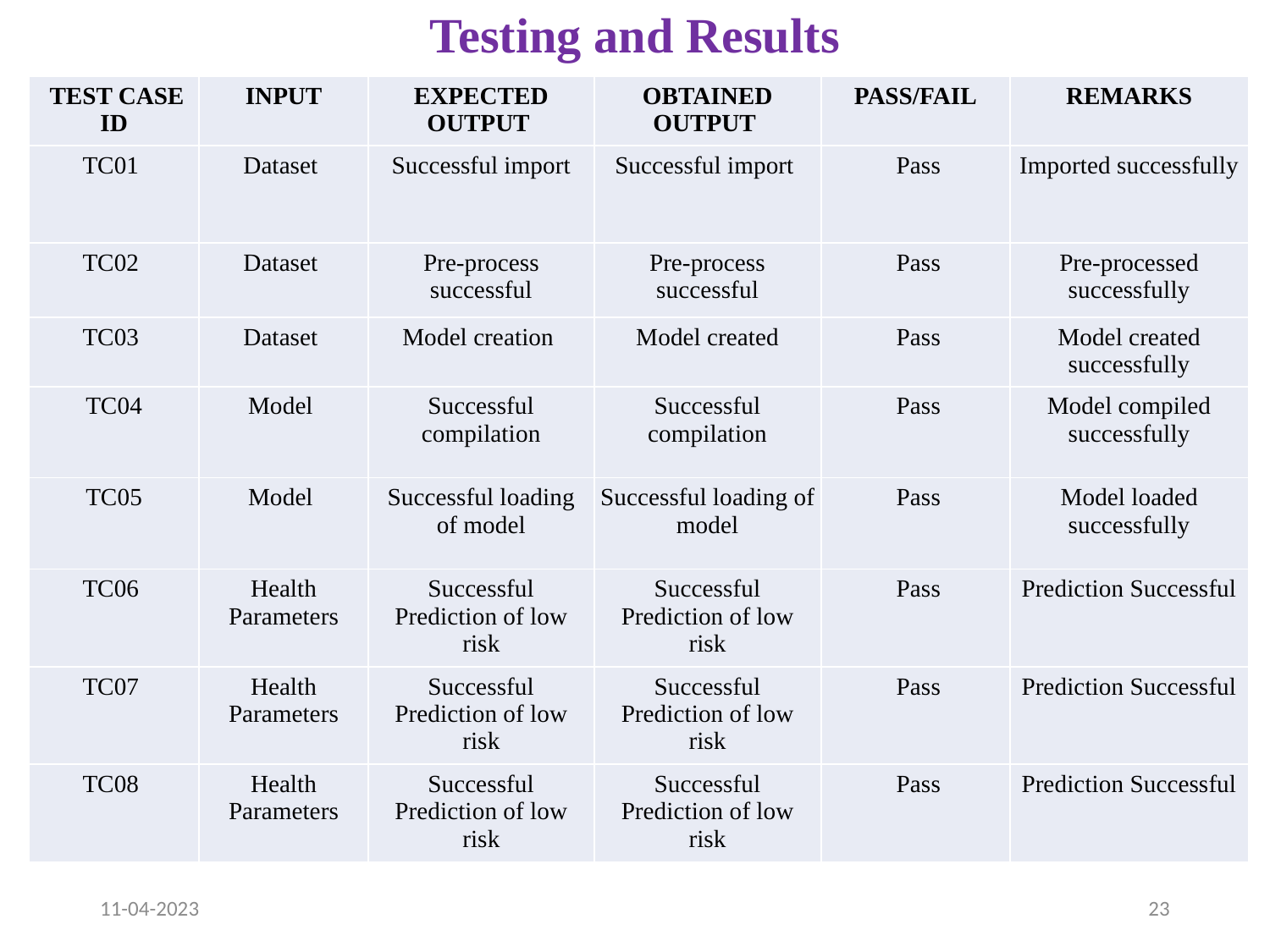

# Testing and Results
| TEST CASE ID | INPUT | EXPECTED OUTPUT | OBTAINED OUTPUT | PASS/FAIL | REMARKS |
| --- | --- | --- | --- | --- | --- |
| TC01 | Dataset | Successful import | Successful import | Pass | Imported successfully |
| TC02 | Dataset | Pre-process successful | Pre-process successful | Pass | Pre-processed successfully |
| TC03 | Dataset | Model creation | Model created | Pass | Model created successfully |
| TC04 | Model | Successful compilation | Successful compilation | Pass | Model compiled successfully |
| TC05 | Model | Successful loading of model | Successful loading of model | Pass | Model loaded successfully |
| TC06 | Health Parameters | Successful Prediction of low risk | Successful Prediction of low risk | Pass | Prediction Successful |
| TC07 | Health Parameters | Successful Prediction of low risk | Successful Prediction of low risk | Pass | Prediction Successful |
| TC08 | Health Parameters | Successful Prediction of low risk | Successful Prediction of low risk | Pass | Prediction Successful |
11-04-2023
23